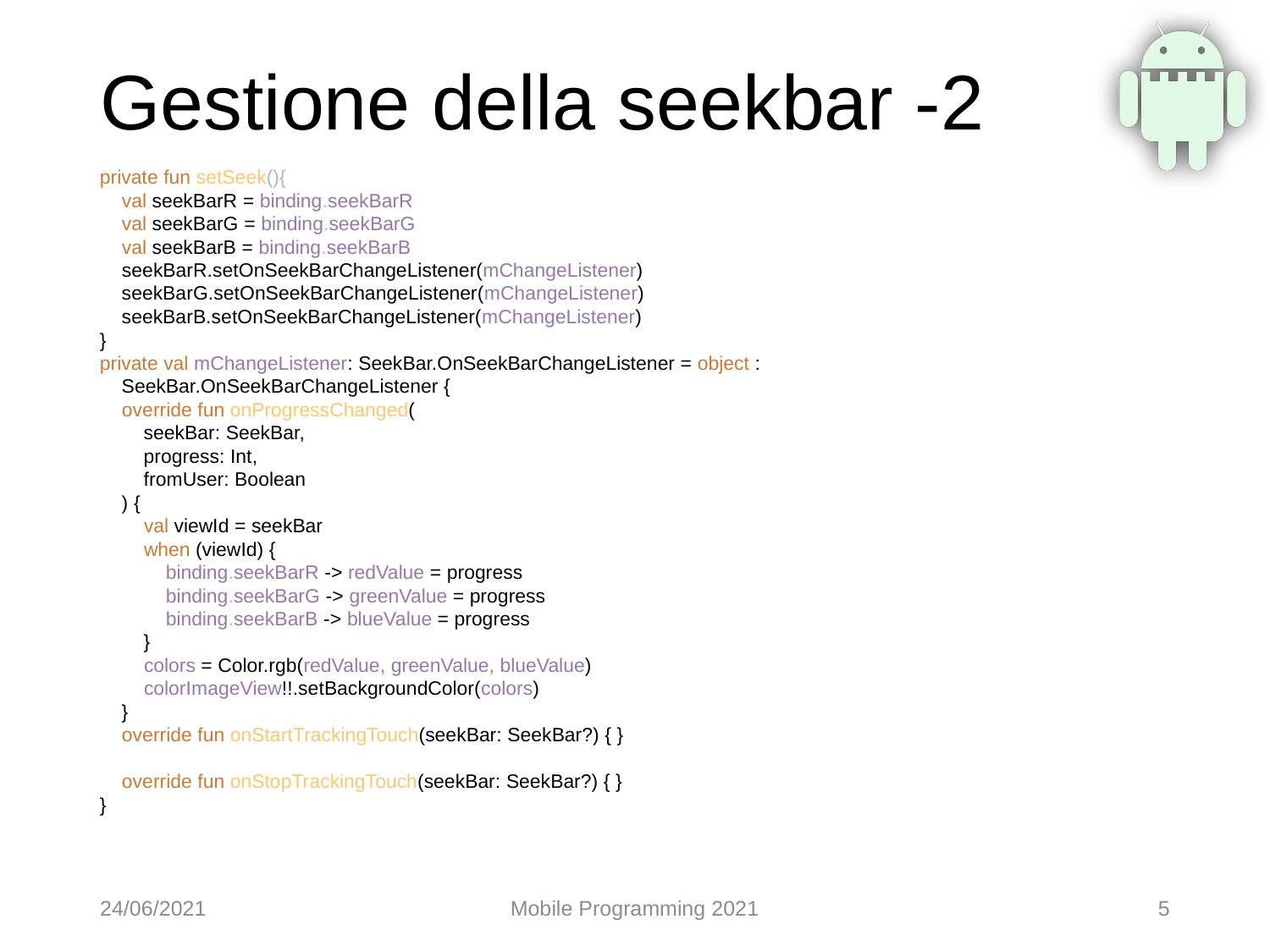

# Gestione della seekbar -2
private fun setSeek(){
    val seekBarR = binding.seekBarR
    val seekBarG = binding.seekBarG
    val seekBarB = binding.seekBarB
    seekBarR.setOnSeekBarChangeListener(mChangeListener)
    seekBarG.setOnSeekBarChangeListener(mChangeListener)
    seekBarB.setOnSeekBarChangeListener(mChangeListener)
}
private val mChangeListener: SeekBar.OnSeekBarChangeListener = object :
    SeekBar.OnSeekBarChangeListener {
    override fun onProgressChanged(
        seekBar: SeekBar,
        progress: Int,
        fromUser: Boolean
    ) {
        val viewId = seekBar
        when (viewId) {
            binding.seekBarR -> redValue = progress
            binding.seekBarG -> greenValue = progress
            binding.seekBarB -> blueValue = progress
        }
        colors = Color.rgb(redValue, greenValue, blueValue)
        colorImageView!!.setBackgroundColor(colors)
    }
    override fun onStartTrackingTouch(seekBar: SeekBar?) { }
    override fun onStopTrackingTouch(seekBar: SeekBar?) { }
}
24/06/2021
Mobile Programming 2021
5